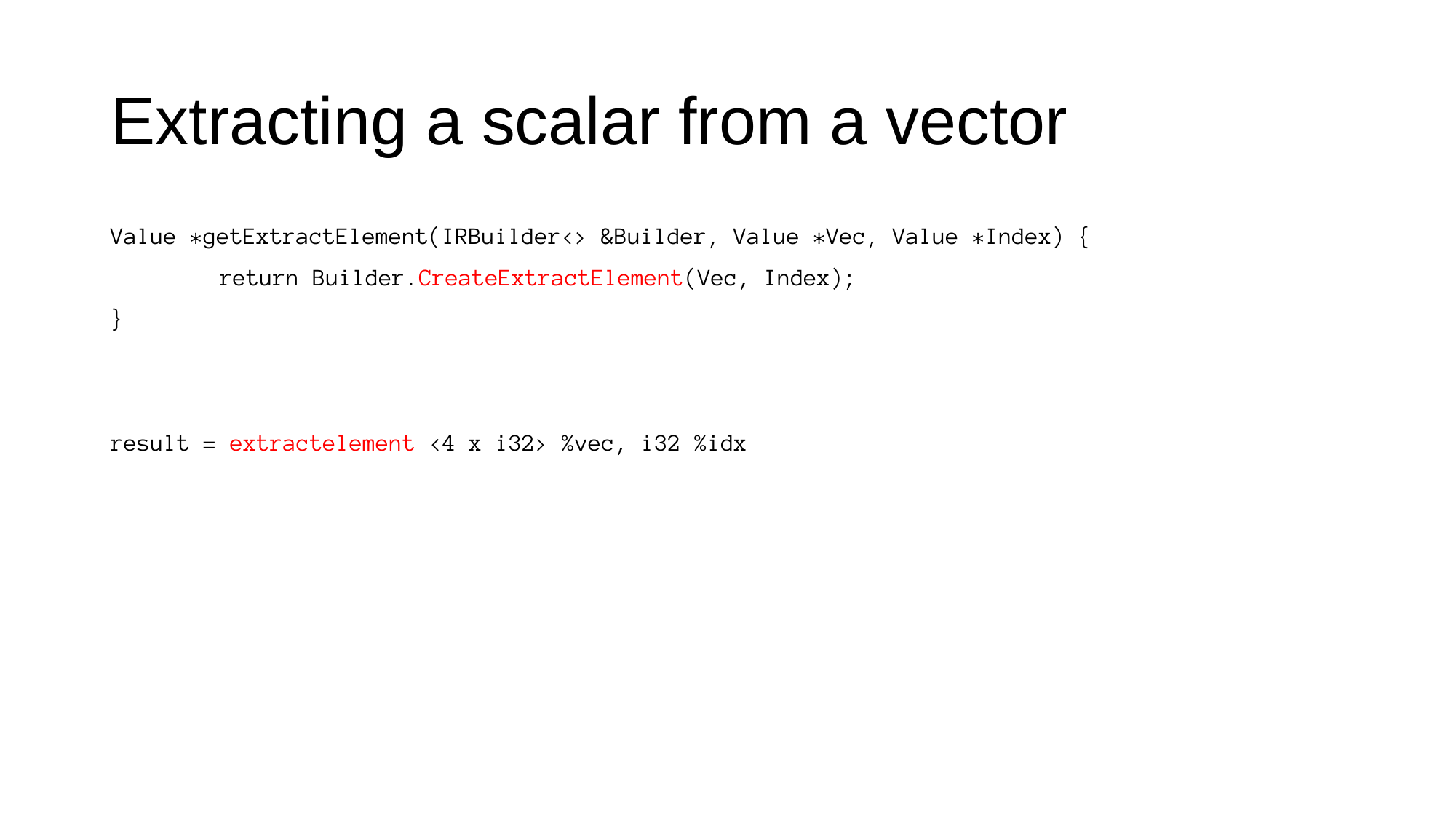

# Extracting a scalar from a vector
Value *getExtractElement(IRBuilder<> &Builder, Value *Vec, Value *Index) {
	return Builder.CreateExtractElement(Vec, Index);
}

result = extractelement <4 x i32> %vec, i32 %idx